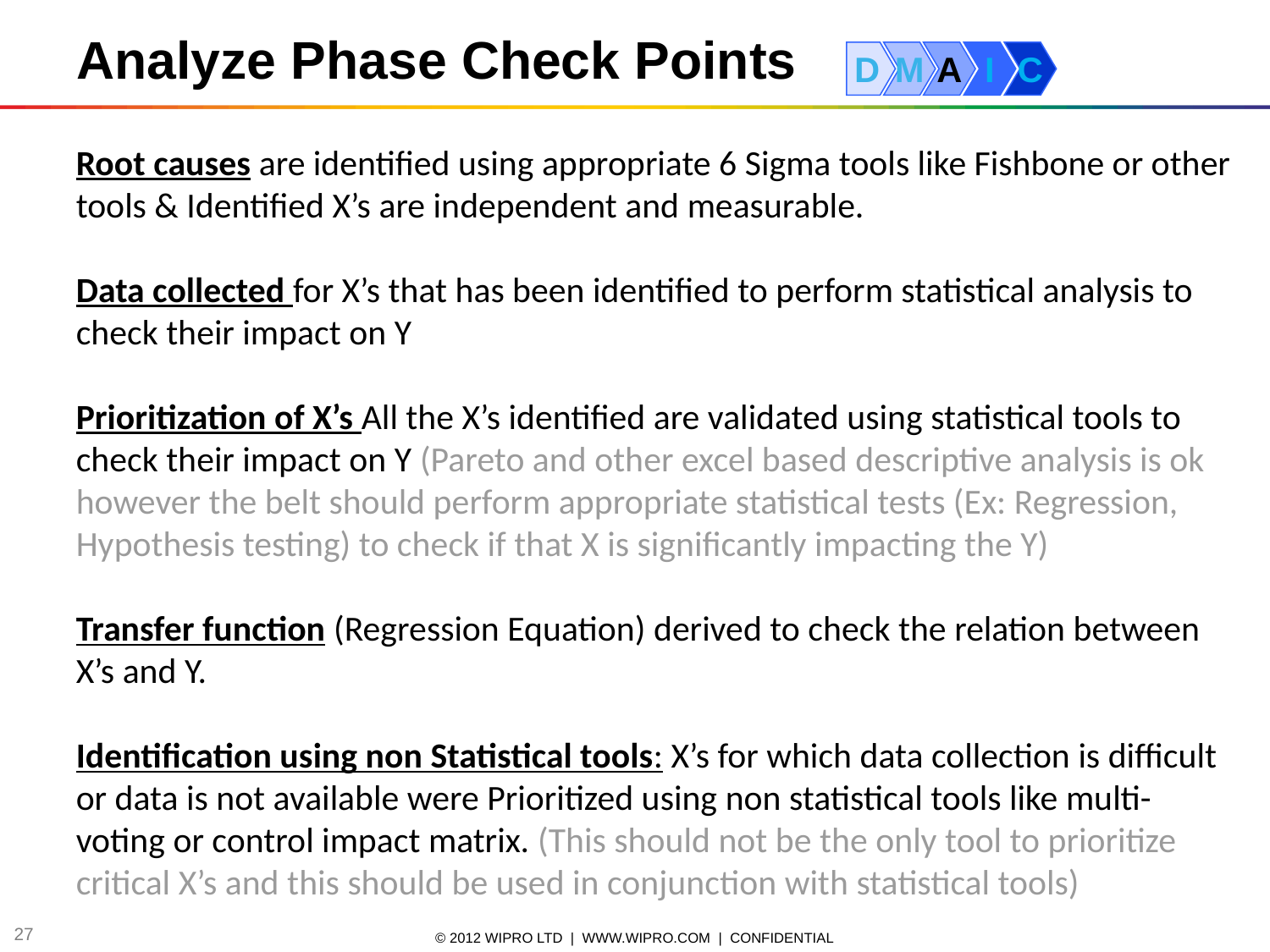

Analyze Phase Check Points
D
M
A
I
C
Root causes are identified using appropriate 6 Sigma tools like Fishbone or other tools & Identified X’s are independent and measurable.

Data collected for X’s that has been identified to perform statistical analysis to check their impact on Y

Prioritization of X’s All the X’s identified are validated using statistical tools to check their impact on Y (Pareto and other excel based descriptive analysis is ok however the belt should perform appropriate statistical tests (Ex: Regression, Hypothesis testing) to check if that X is significantly impacting the Y)

Transfer function (Regression Equation) derived to check the relation between X’s and Y.

Identification using non Statistical tools: X’s for which data collection is difficult or data is not available were Prioritized using non statistical tools like multi-voting or control impact matrix. (This should not be the only tool to prioritize critical X’s and this should be used in conjunction with statistical tools)